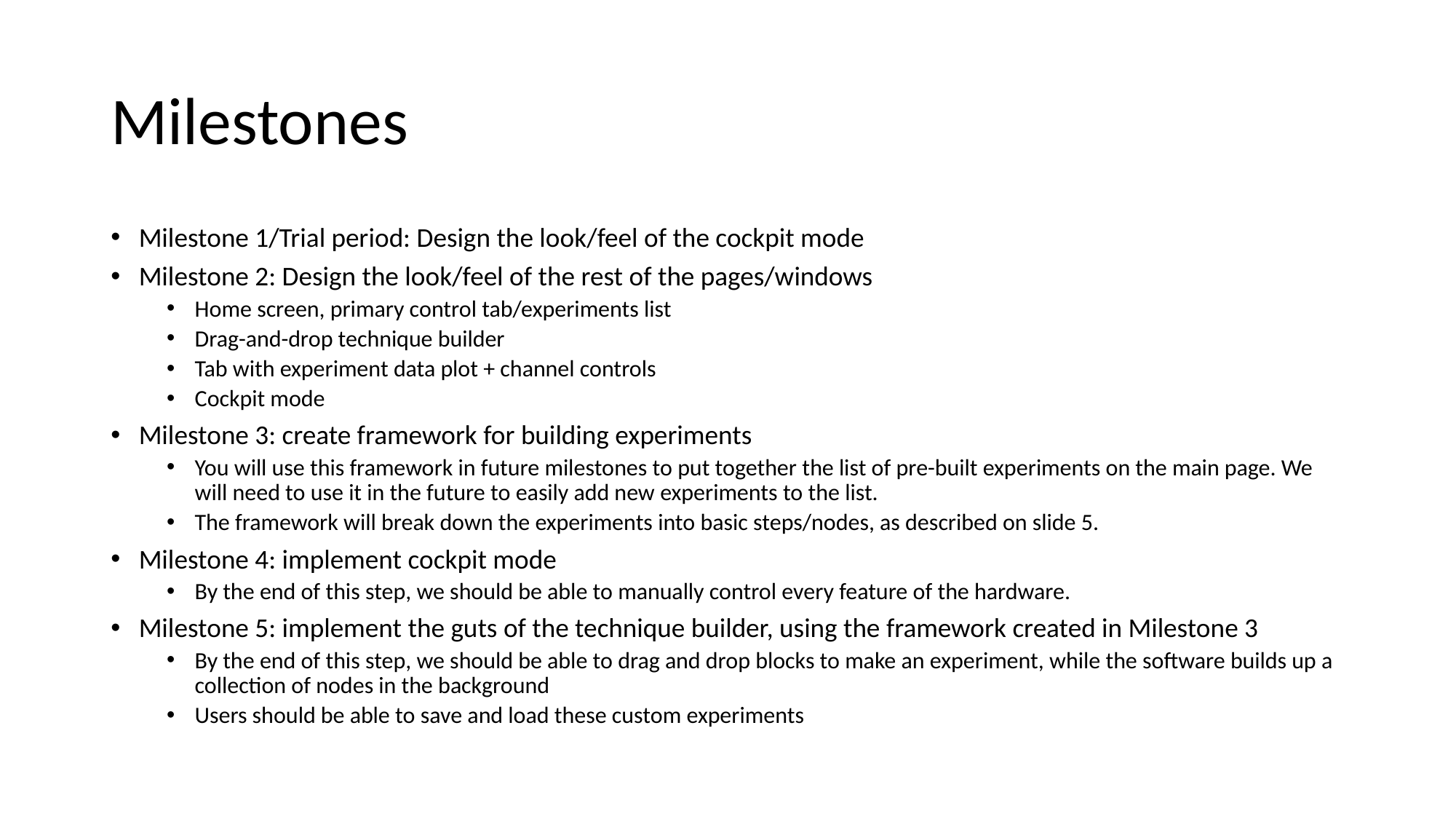

# Milestones
Milestone 1/Trial period: Design the look/feel of the cockpit mode
Milestone 2: Design the look/feel of the rest of the pages/windows
Home screen, primary control tab/experiments list
Drag-and-drop technique builder
Tab with experiment data plot + channel controls
Cockpit mode
Milestone 3: create framework for building experiments
You will use this framework in future milestones to put together the list of pre-built experiments on the main page. We will need to use it in the future to easily add new experiments to the list.
The framework will break down the experiments into basic steps/nodes, as described on slide 5.
Milestone 4: implement cockpit mode
By the end of this step, we should be able to manually control every feature of the hardware.
Milestone 5: implement the guts of the technique builder, using the framework created in Milestone 3
By the end of this step, we should be able to drag and drop blocks to make an experiment, while the software builds up a collection of nodes in the background
Users should be able to save and load these custom experiments